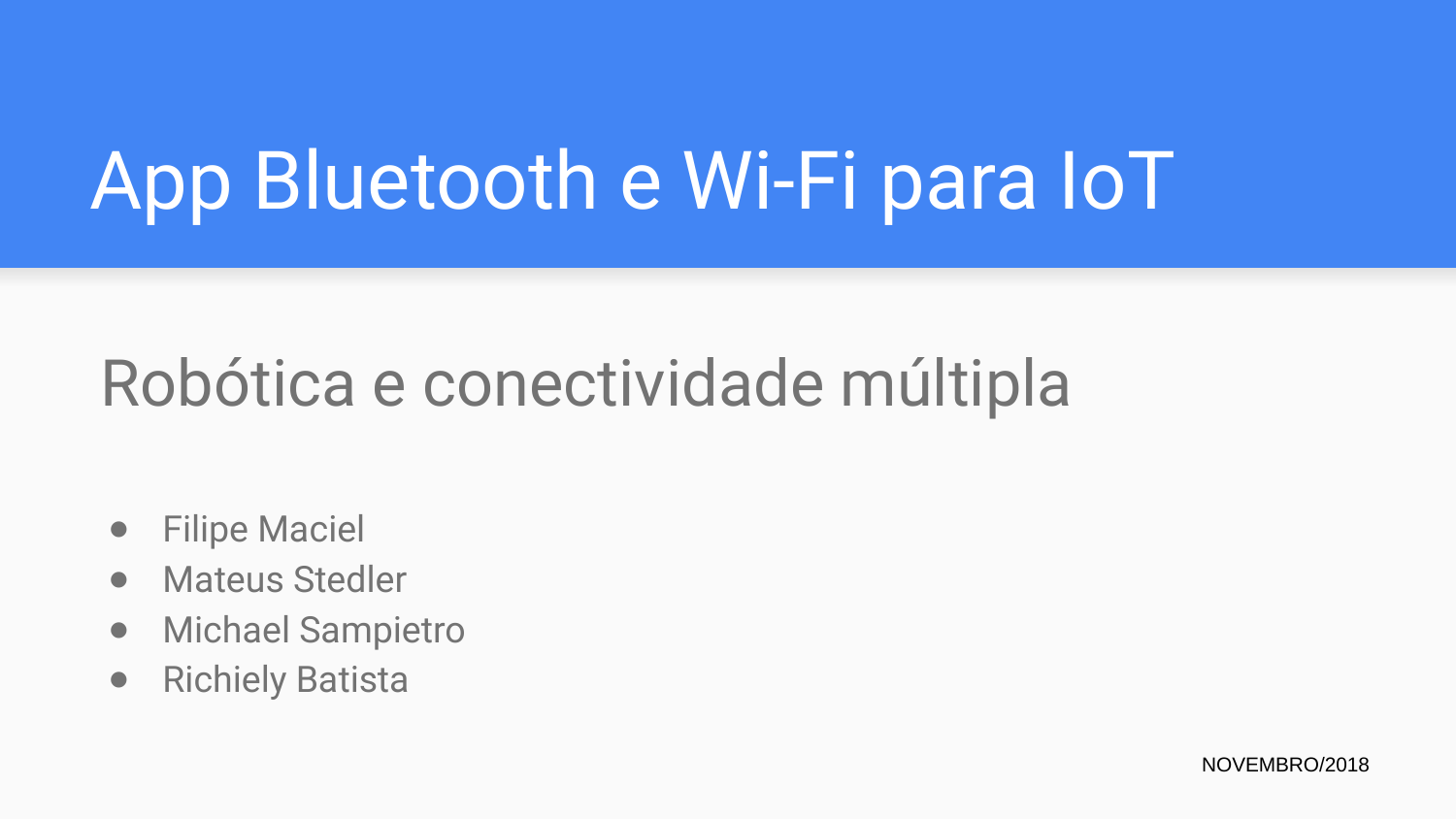

# App Bluetooth e Wi-Fi para IoT
Robótica e conectividade múltipla
Filipe Maciel
Mateus Stedler
Michael Sampietro
Richiely Batista
NOVEMBRO/2018